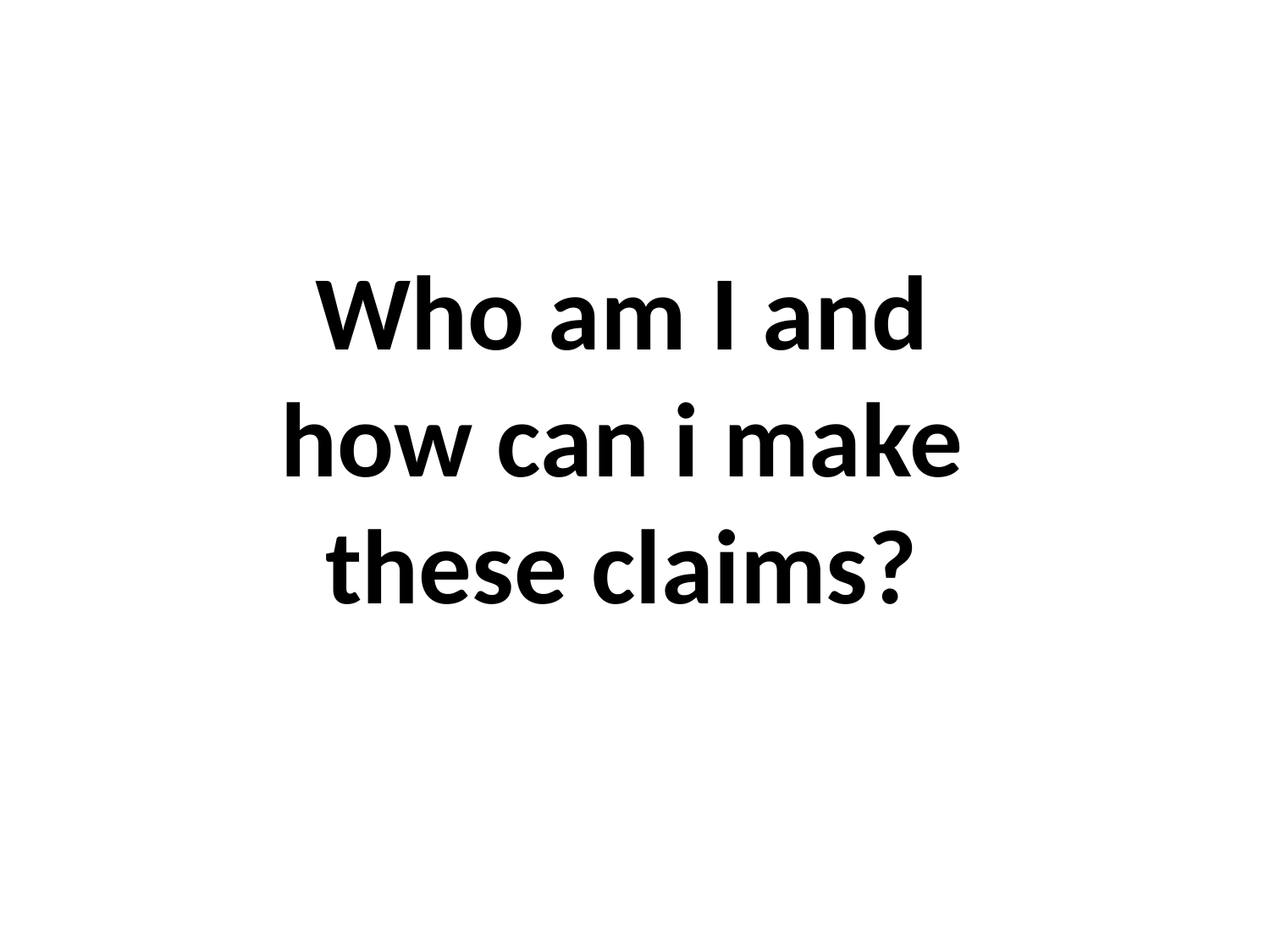

Who am I and how can i make these claims?